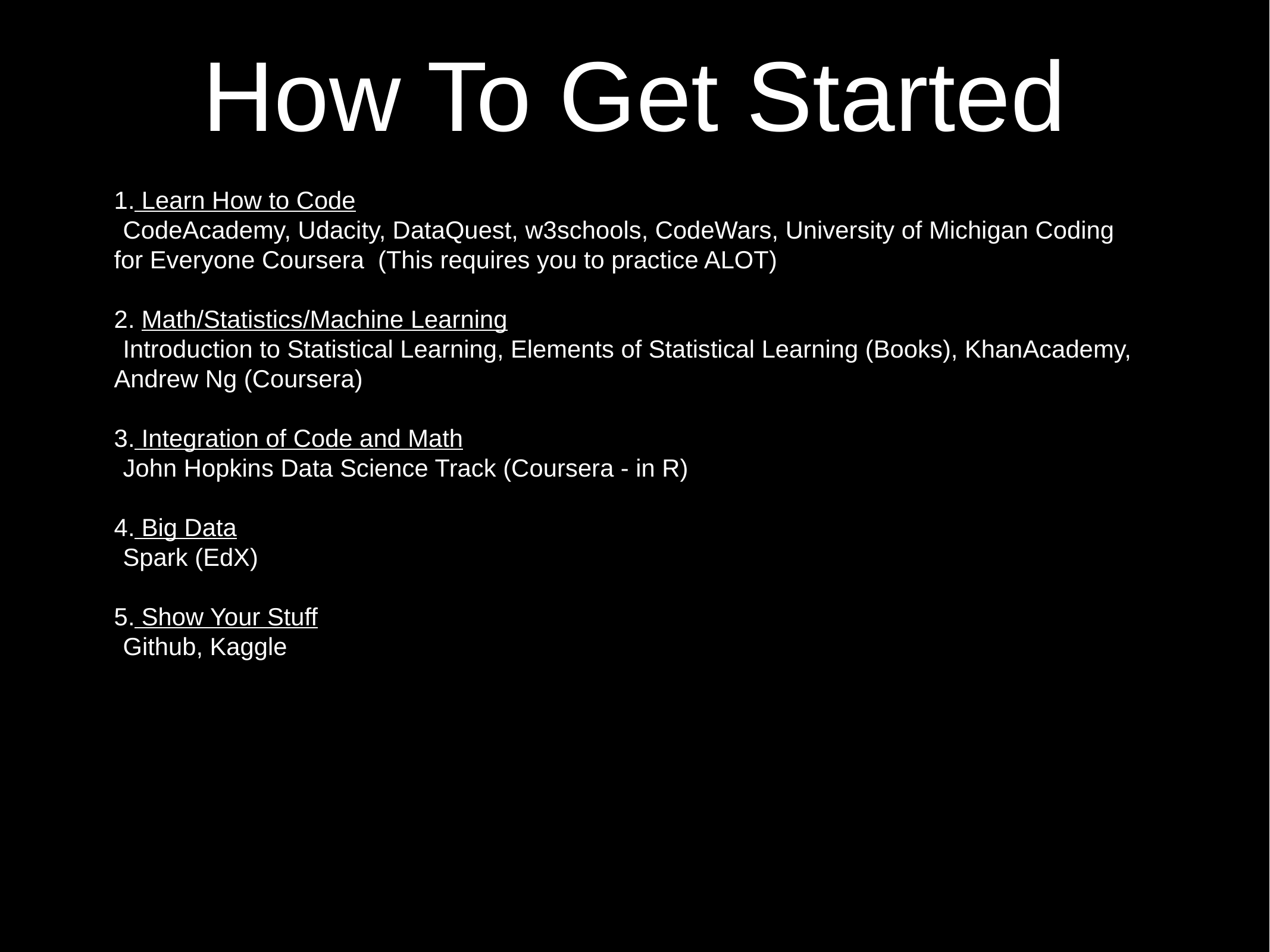

# How To Get Started
1. Learn How to Code
CodeAcademy, Udacity, DataQuest, w3schools, CodeWars, University of Michigan Coding for Everyone Coursera  (This requires you to practice ALOT)

2. Math/Statistics/Machine Learning
Introduction to Statistical Learning, Elements of Statistical Learning (Books), KhanAcademy, Andrew Ng (Coursera)

3. Integration of Code and Math
John Hopkins Data Science Track (Coursera - in R)

4. Big Data
Spark (EdX)

5. Show Your Stuff
Github, Kaggle